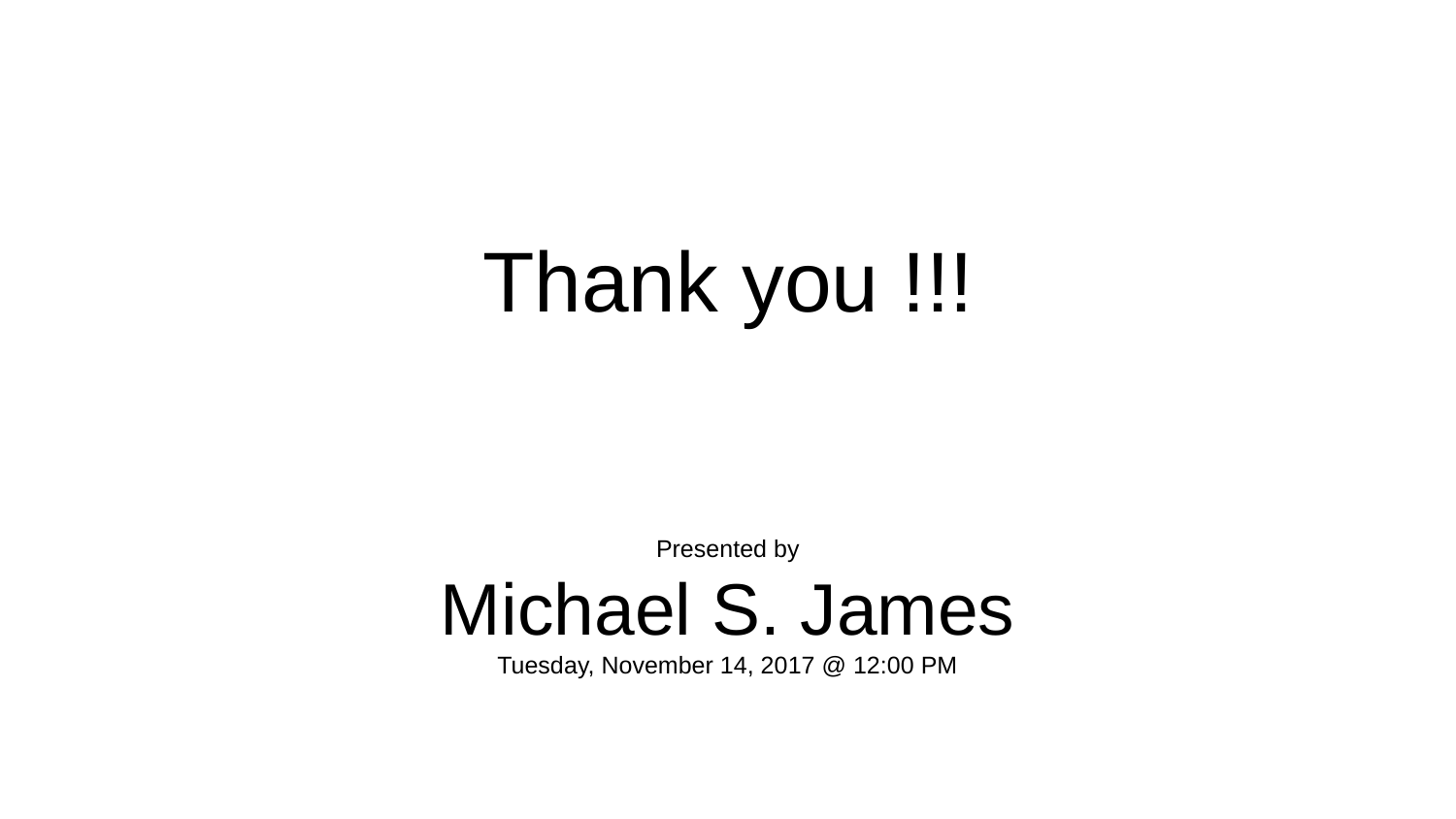

# Thank you !!!

Presented by
Michael S. James
Tuesday, November 14, 2017 @ 12:00 PM